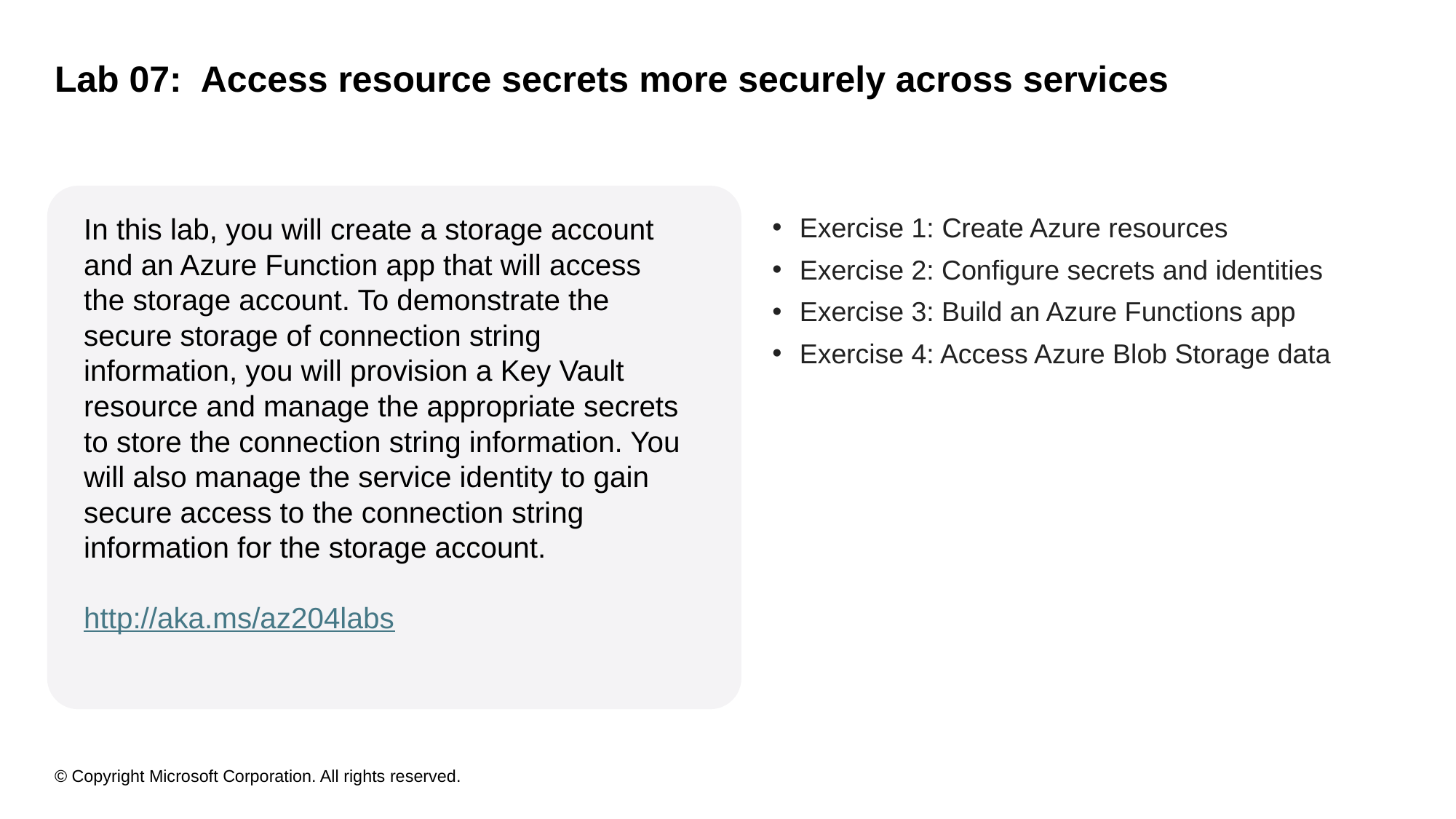

# Lab 07:  Access resource secrets more securely across services
In this lab, you will create a storage account and an Azure Function app that will access the storage account. To demonstrate the secure storage of connection string information, you will provision a Key Vault resource and manage the appropriate secrets to store the connection string information. You will also manage the service identity to gain secure access to the connection string information for the storage account.

http://aka.ms/az204labs
Exercise 1: Create Azure resources
Exercise 2: Configure secrets and identities
Exercise 3: Build an Azure Functions app
Exercise 4: Access Azure Blob Storage data